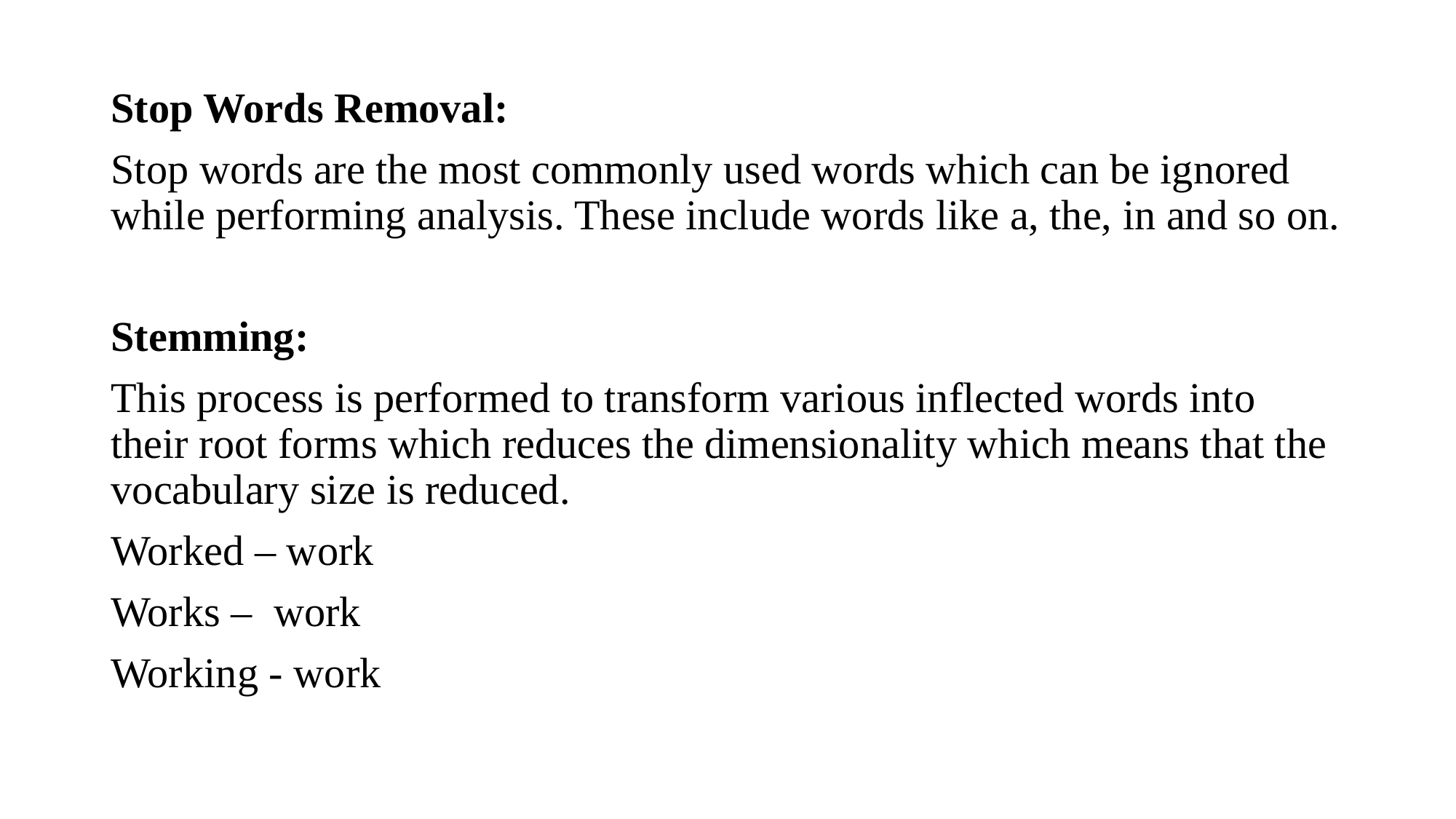

Stop Words Removal:
Stop words are the most commonly used words which can be ignored while performing analysis. These include words like a, the, in and so on.

Stemming:
This process is performed to transform various inflected words into their root forms which reduces the dimensionality which means that the vocabulary size is reduced.
Worked – work
Works –  work
Working - work